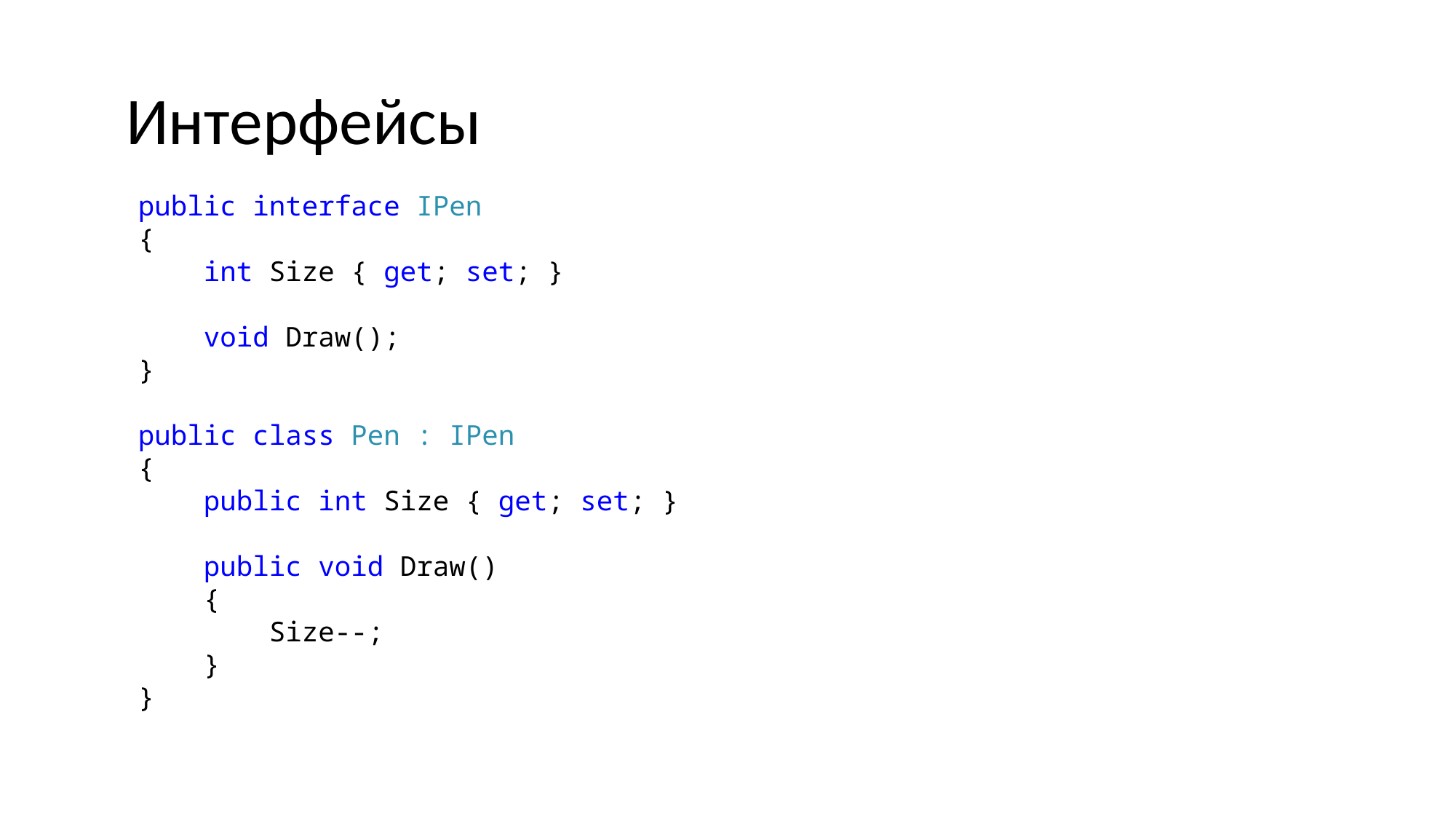

# Интерфейсы
public interface IPen
{
    int Size { get; set; }

    void Draw();
}

public class Pen : IPen
{
    public int Size { get; set; }

    public void Draw()
    {
        Size--;
    }
}